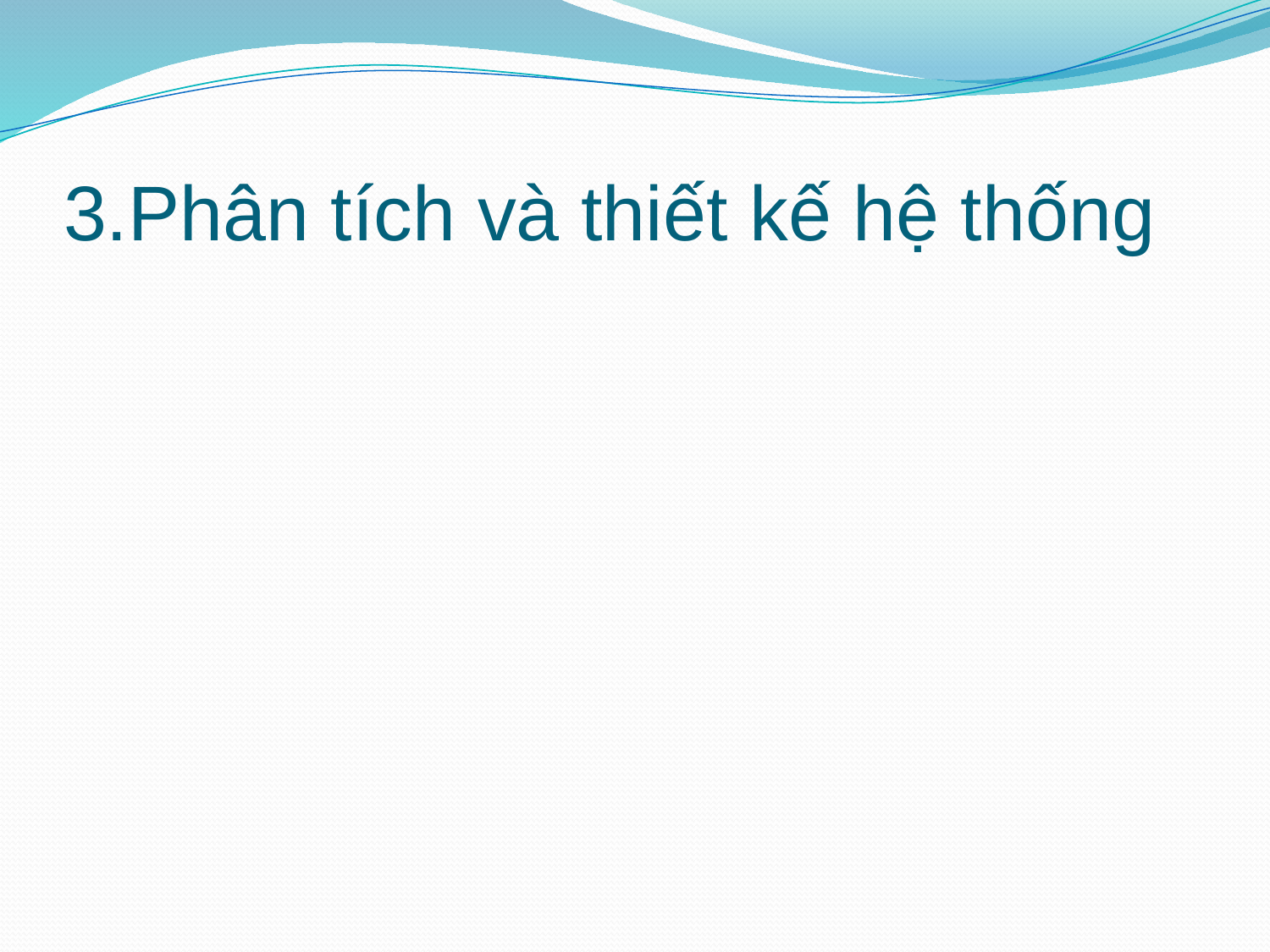

# 3.Phân tích và thiết kế hệ thống